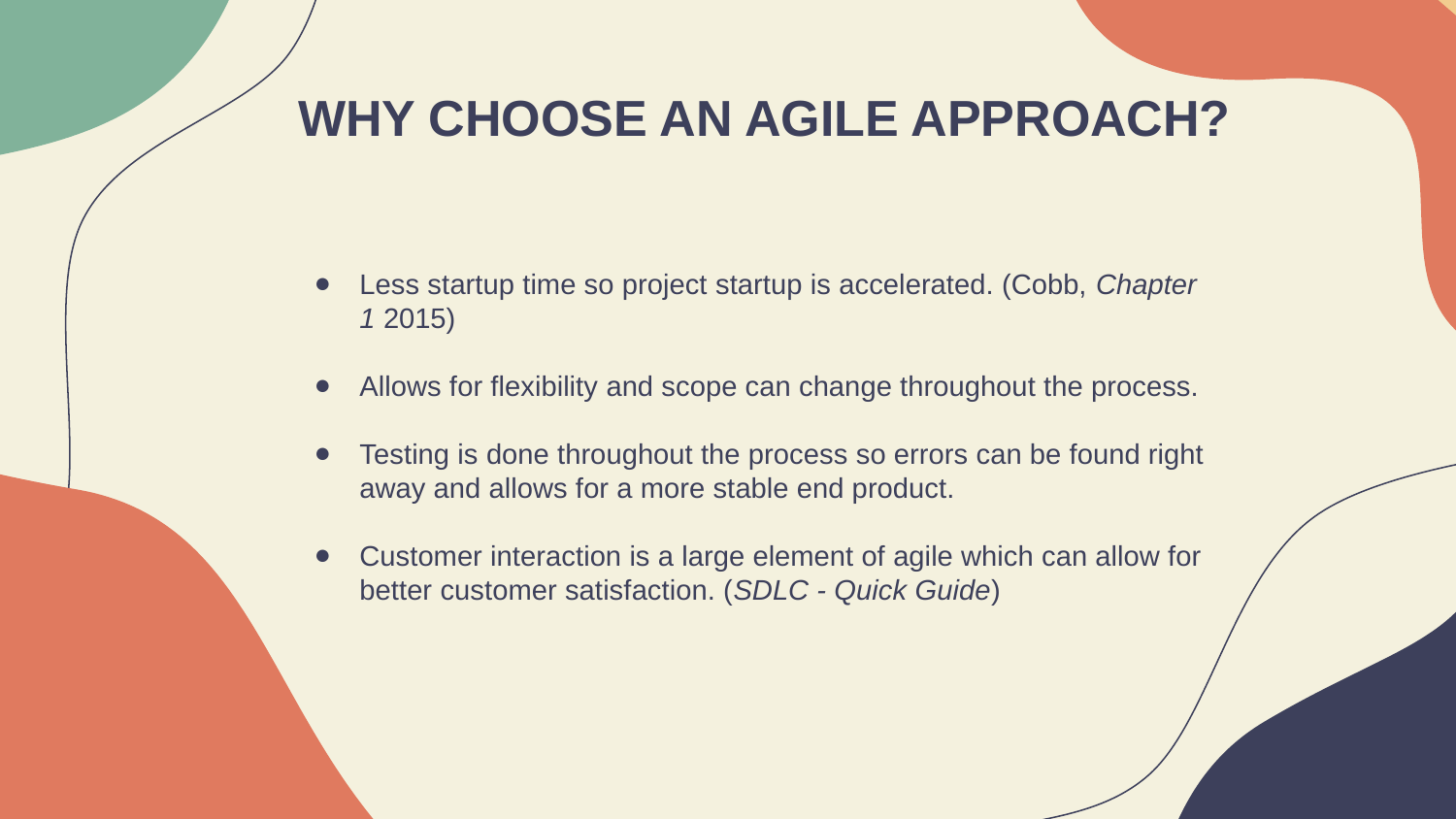

# WHY CHOOSE AN AGILE APPROACH?

Less startup time so project startup is accelerated. (Cobb, Chapter 1 2015)

Allows for flexibility and scope can change throughout the process.

Testing is done throughout the process so errors can be found right away and allows for a more stable end product.

Customer interaction is a large element of agile which can allow for better customer satisfaction. (SDLC - Quick Guide)